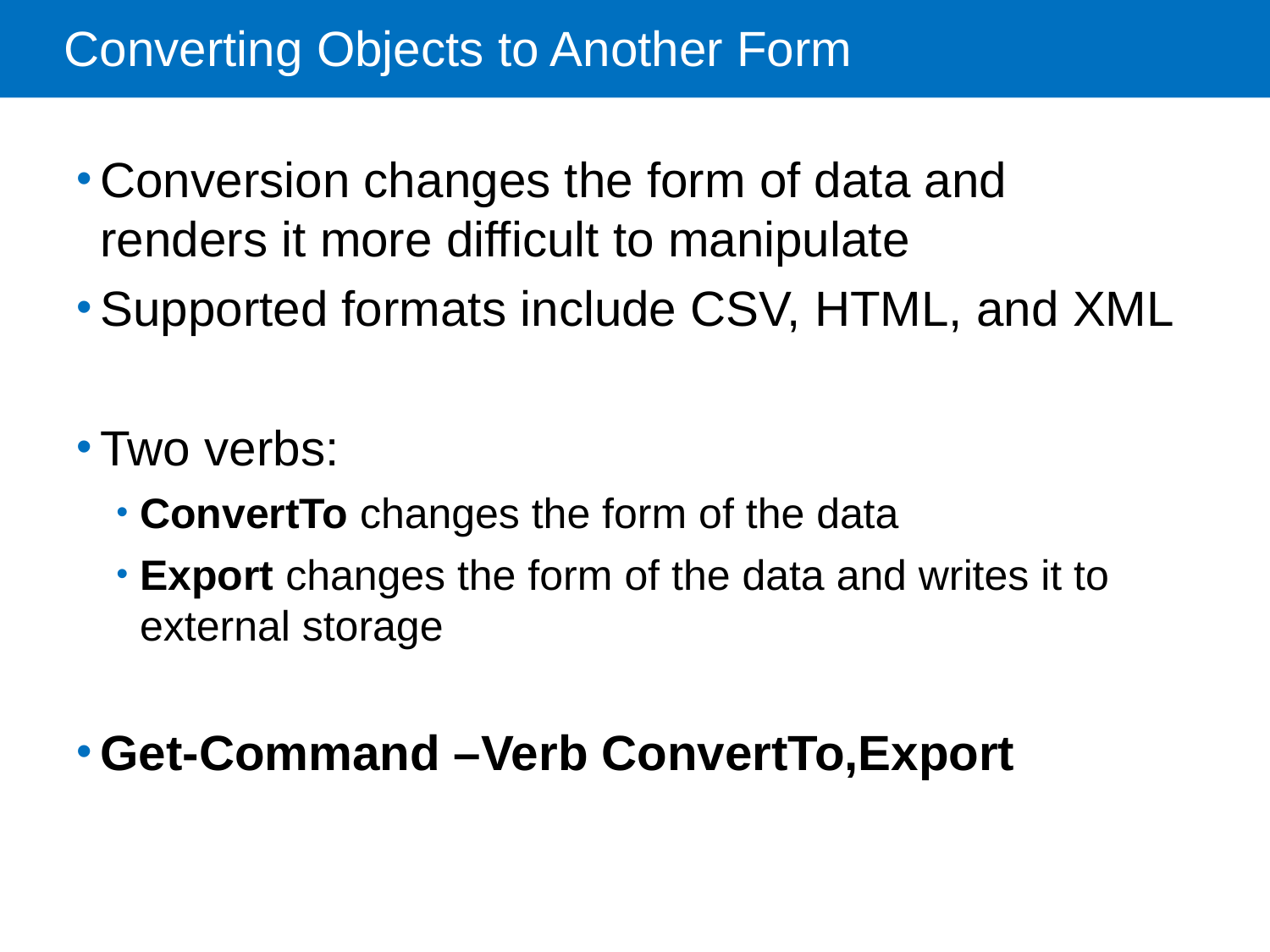

# Converting Objects to Another Form
Conversion changes the form of data and renders it more difficult to manipulate
Supported formats include CSV, HTML, and XML

Two verbs:
ConvertTo changes the form of the data
Export changes the form of the data and writes it to external storage

Get-Command –Verb ConvertTo,Export